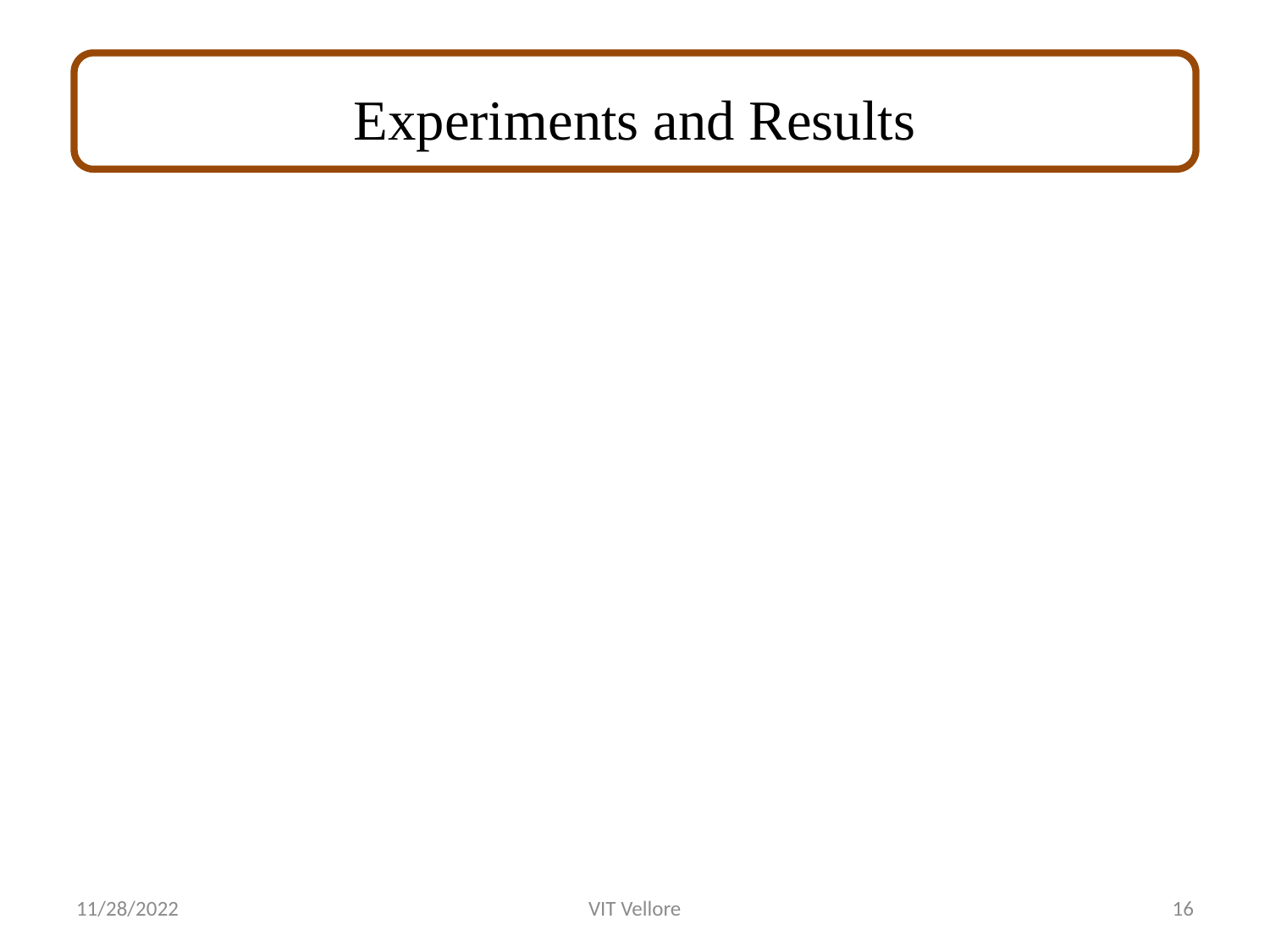

# Experiments and Results

11/28/2022
VIT Vellore
16